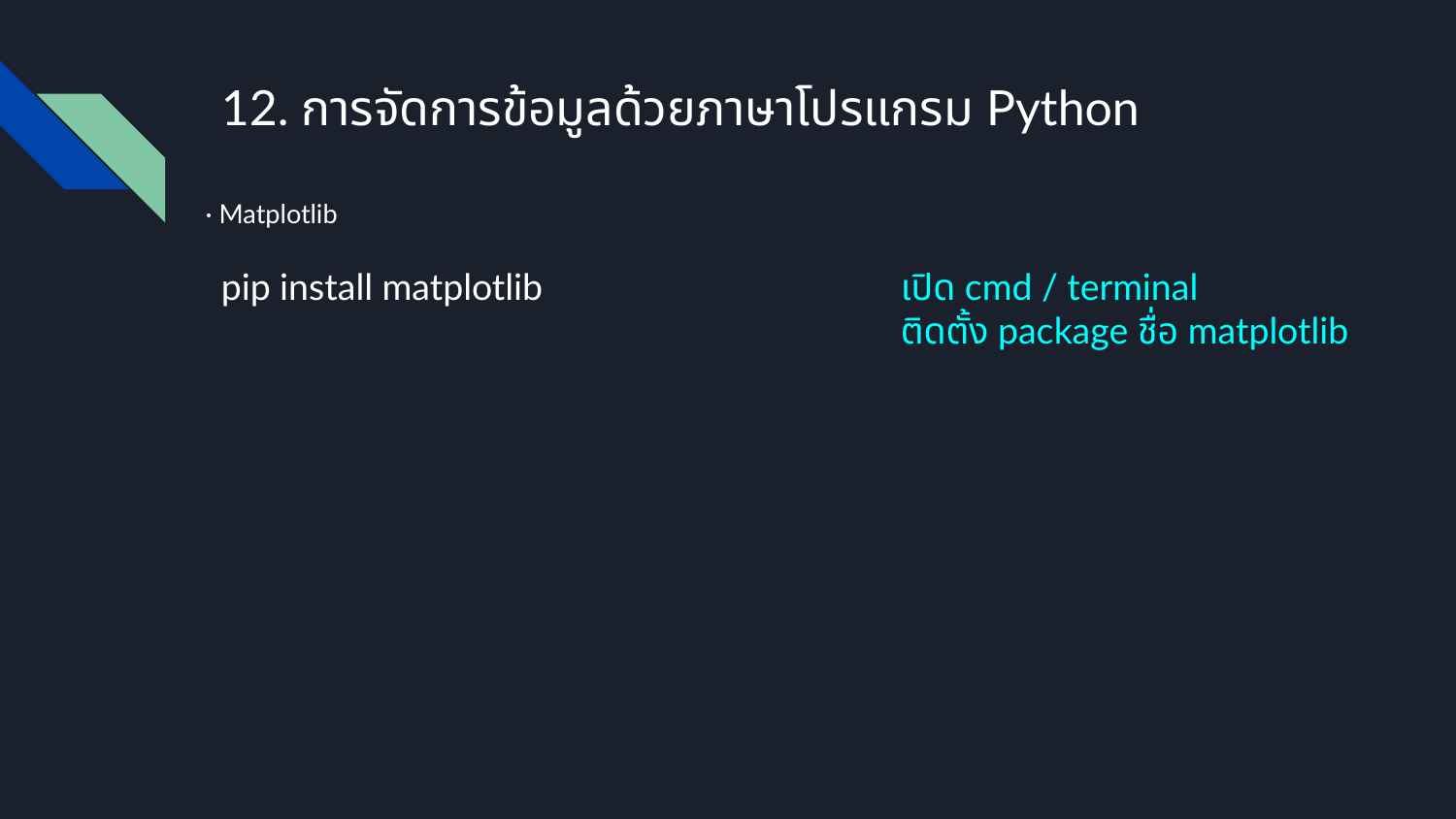

# 12. การจัดการข้อมูลด้วยภาษาโปรแกรม Python
· Matplotlib

pip install matplotlib
เปิด cmd / terminal
ติดตั้ง package ชื่อ matplotlib